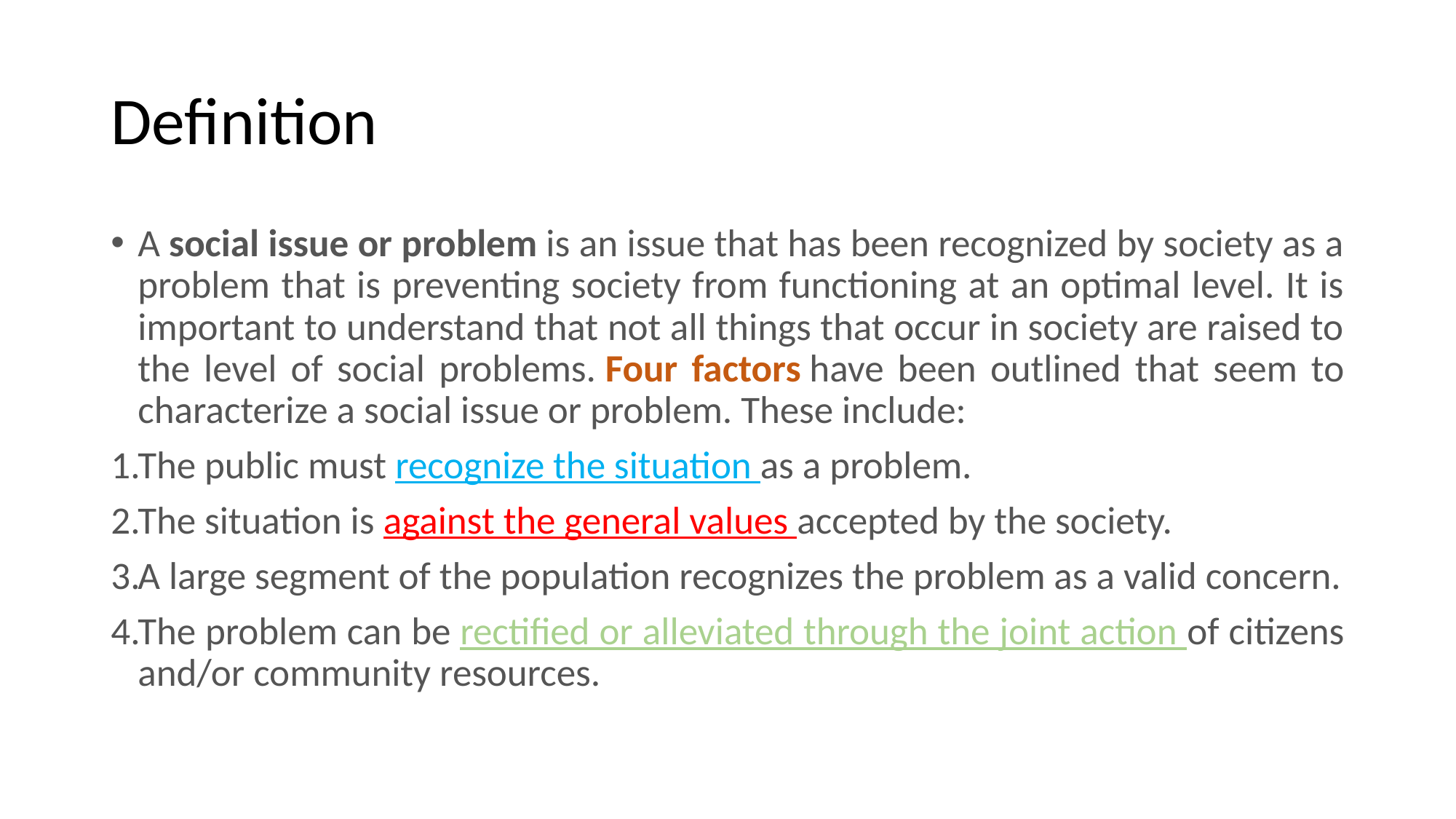

# Definition
A social issue or problem is an issue that has been recognized by society as a problem that is preventing society from functioning at an optimal level. It is important to understand that not all things that occur in society are raised to the level of social problems. Four factors have been outlined that seem to characterize a social issue or problem. These include:
The public must recognize the situation as a problem.
The situation is against the general values accepted by the society.
A large segment of the population recognizes the problem as a valid concern.
The problem can be rectified or alleviated through the joint action of citizens and/or community resources.